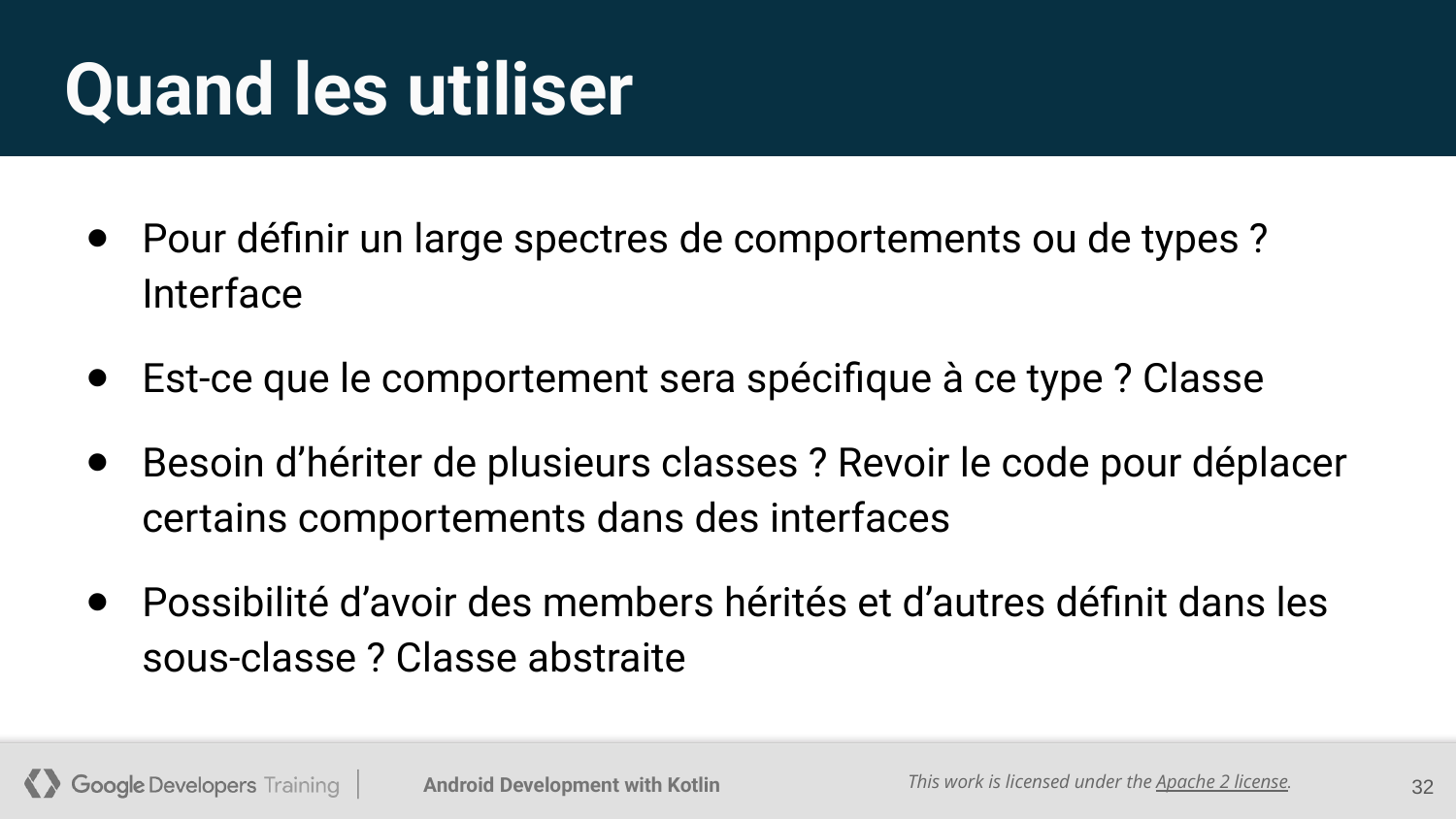

# Quand les utiliser
Pour définir un large spectres de comportements ou de types ? Interface
Est-ce que le comportement sera spécifique à ce type ? Classe
Besoin d’hériter de plusieurs classes ? Revoir le code pour déplacer certains comportements dans des interfaces
Possibilité d’avoir des members hérités et d’autres définit dans les sous-classe ? Classe abstraite
32